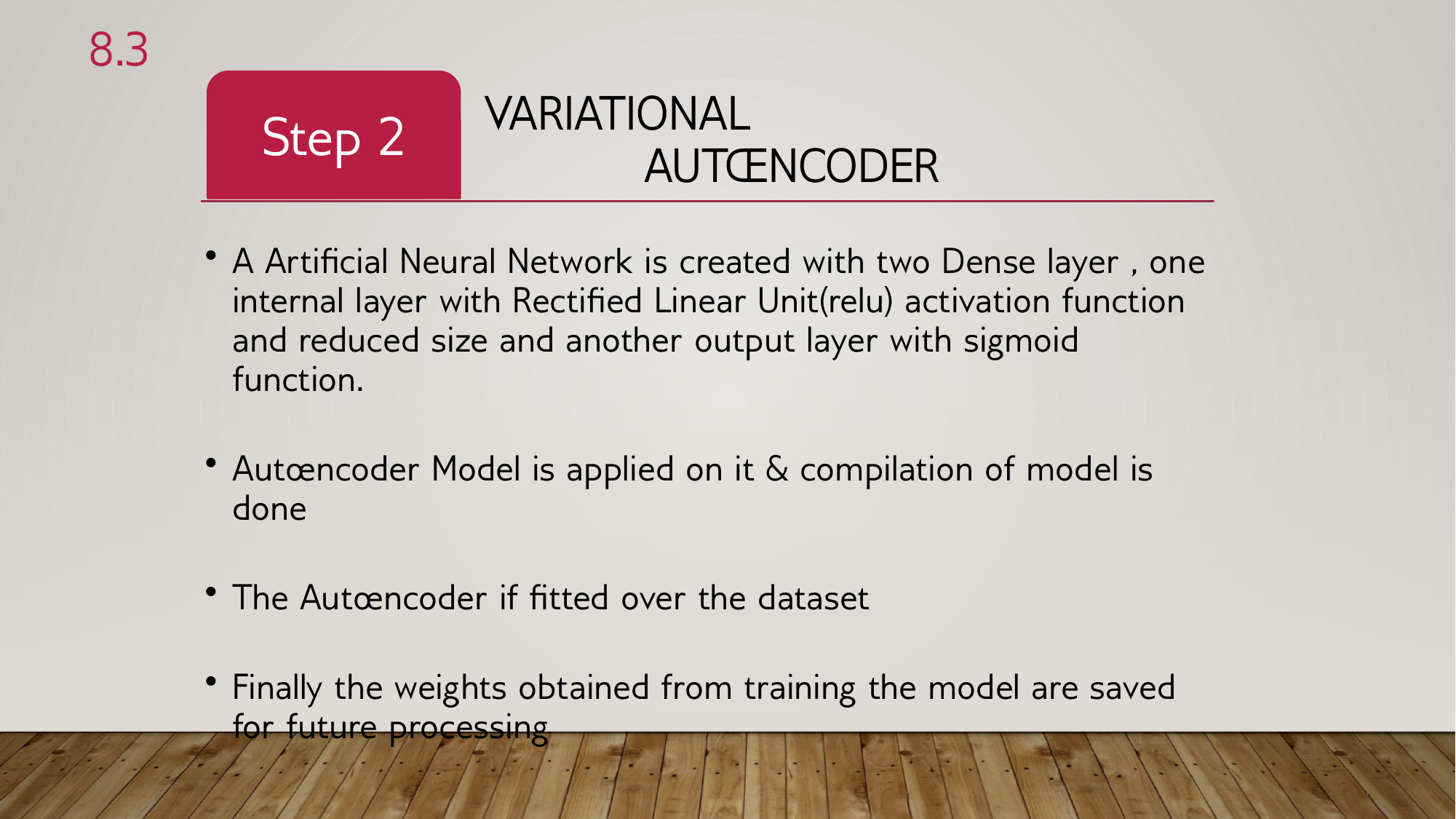

VARIATIONAL                         AUTOENCODER
Step 2

A Artificial Neural Network is created with two Dense layer , one internal layer with Rectified Linear Unit(relu) activation function and reduced size and another output layer with sigmoid function.

Autoencoder Model is applied on it & compilation of model is done

The Autoencoder if fitted over the dataset

Finally the weights obtained from training the model are saved for future processing

8.3